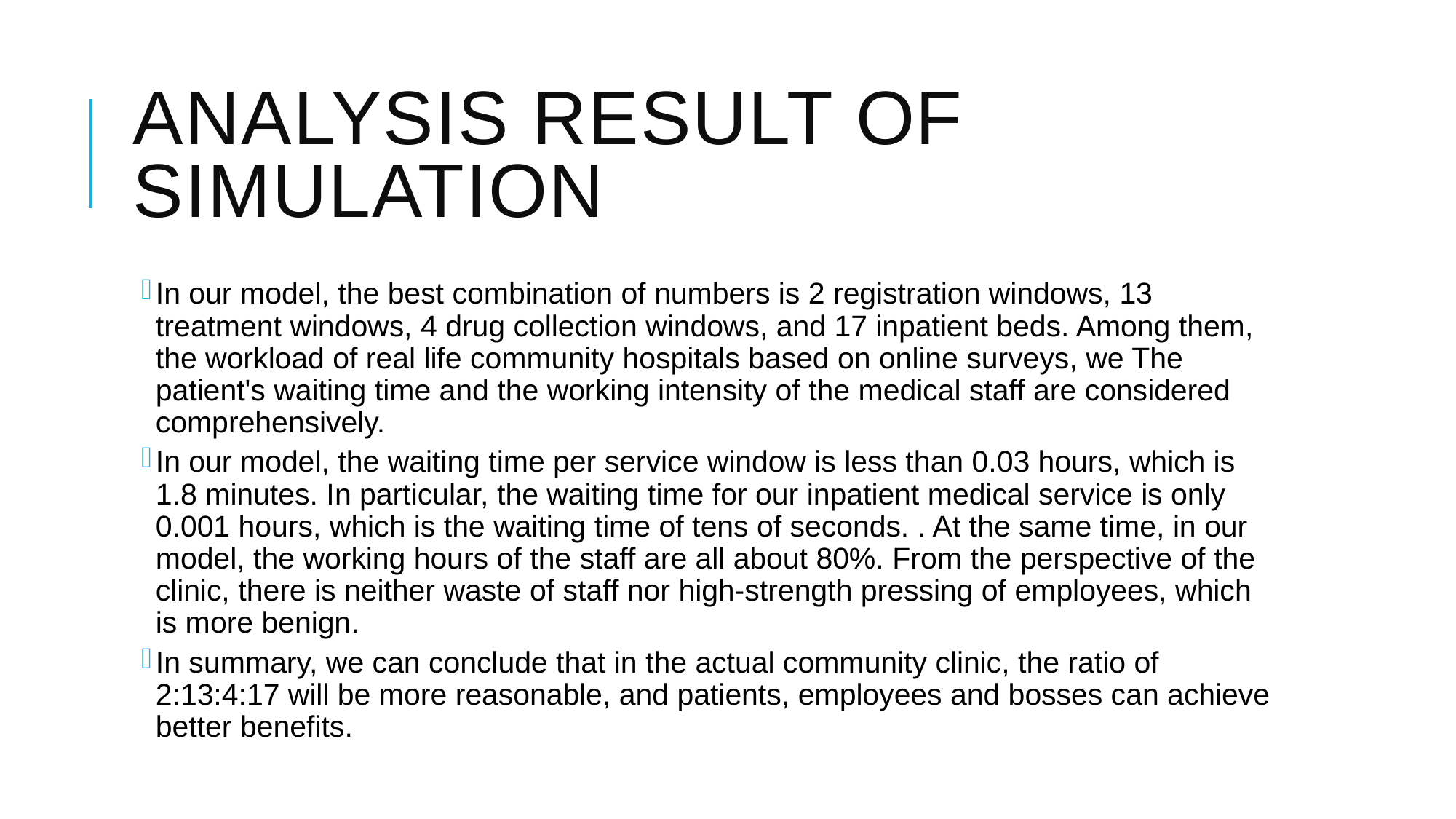

# Analysis result of simulation
In our model, the best combination of numbers is 2 registration windows, 13 treatment windows, 4 drug collection windows, and 17 inpatient beds. Among them, the workload of real life community hospitals based on online surveys, we The patient's waiting time and the working intensity of the medical staff are considered comprehensively.
In our model, the waiting time per service window is less than 0.03 hours, which is 1.8 minutes. In particular, the waiting time for our inpatient medical service is only 0.001 hours, which is the waiting time of tens of seconds. . At the same time, in our model, the working hours of the staff are all about 80%. From the perspective of the clinic, there is neither waste of staff nor high-strength pressing of employees, which is more benign.
In summary, we can conclude that in the actual community clinic, the ratio of 2:13:4:17 will be more reasonable, and patients, employees and bosses can achieve better benefits.